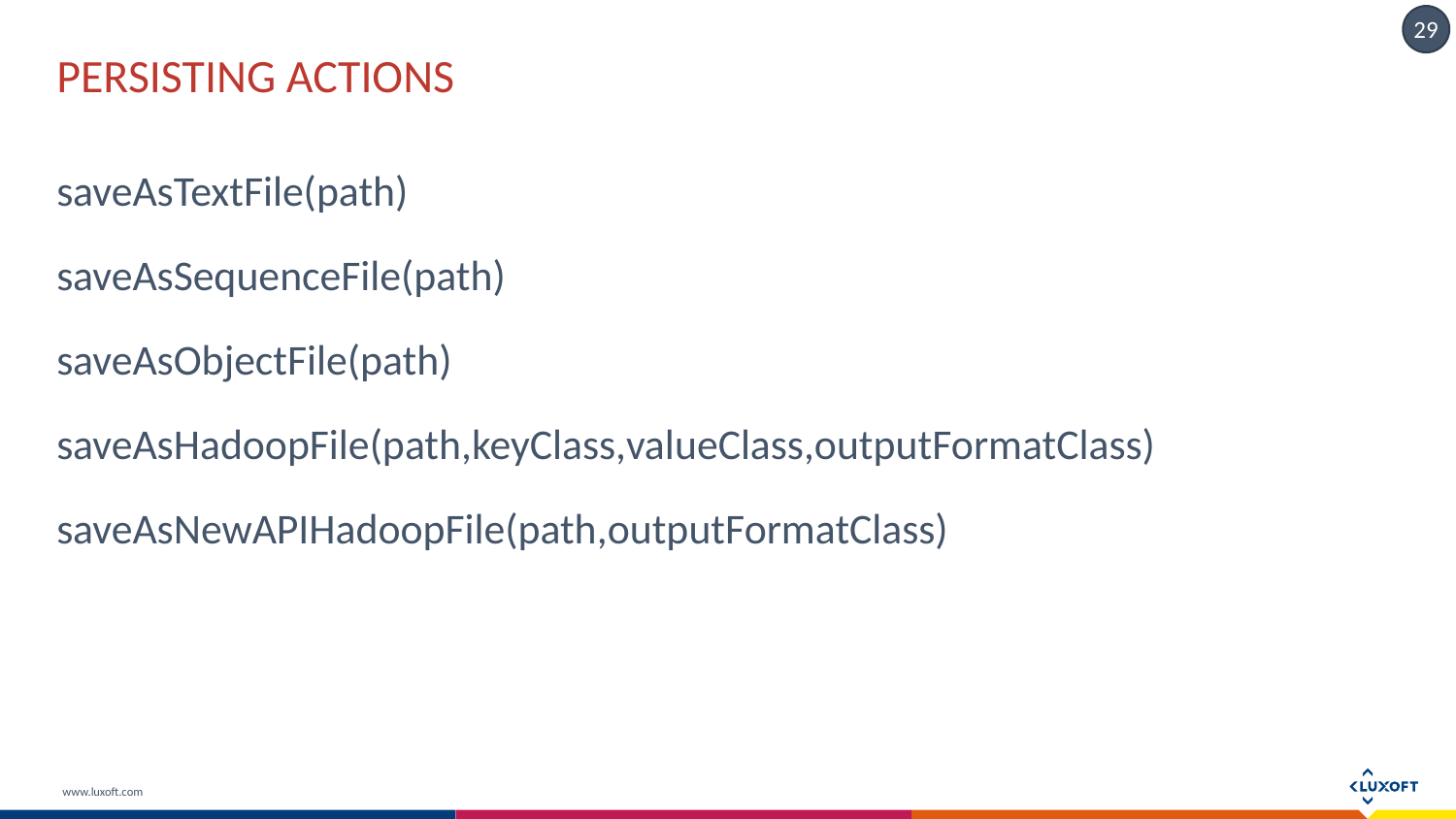

# Persisting actions
saveAsTextFile(path)
saveAsSequenceFile(path)
saveAsObjectFile(path)
saveAsHadoopFile(path,keyClass,valueClass,outputFormatClass)
saveAsNewAPIHadoopFile(path,outputFormatClass)